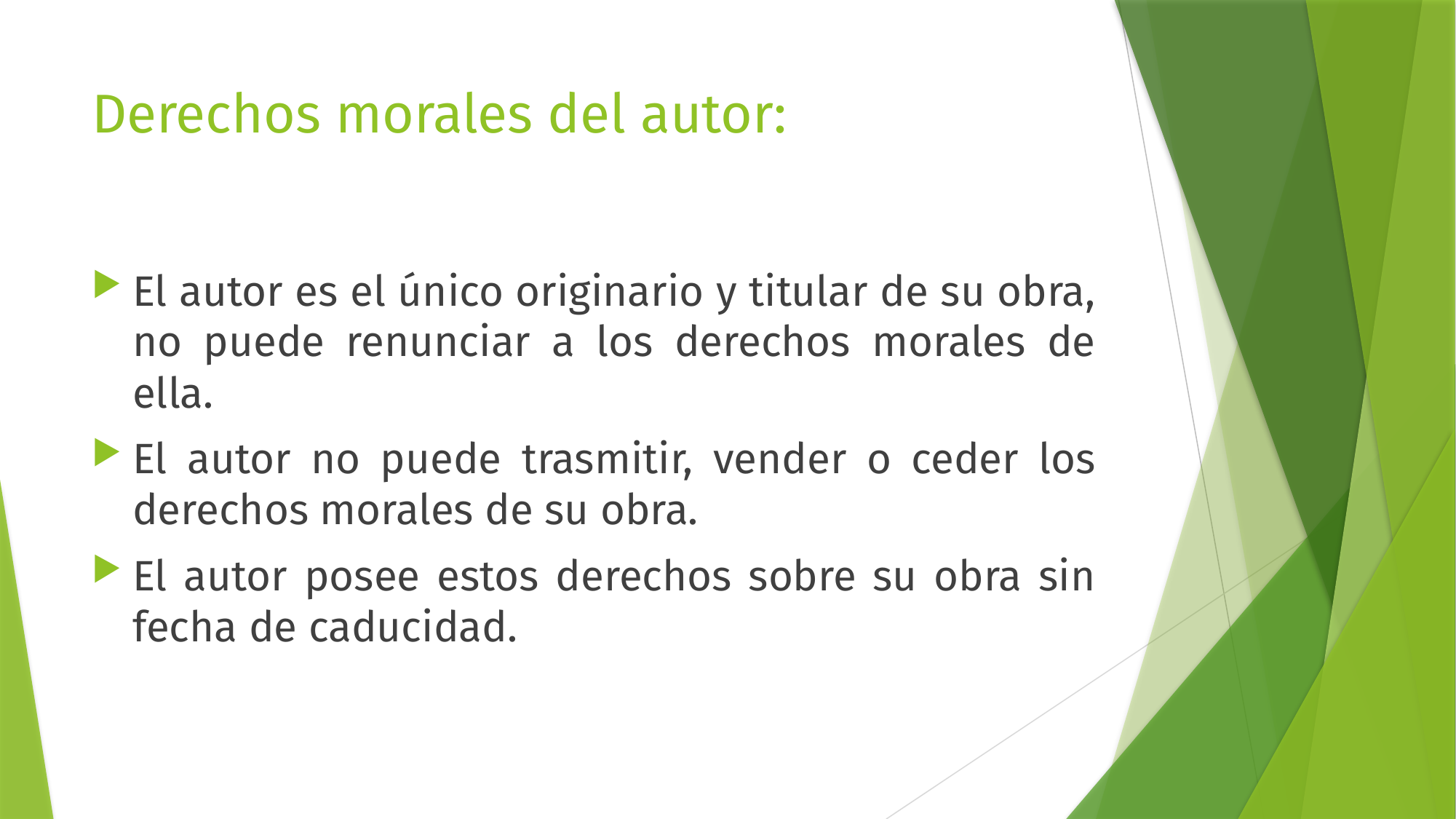

# Derechos morales del autor:
El autor es el único originario y titular de su obra, no puede renunciar a los derechos morales de ella.
El autor no puede trasmitir, vender o ceder los derechos morales de su obra.
El autor posee estos derechos sobre su obra sin fecha de caducidad.